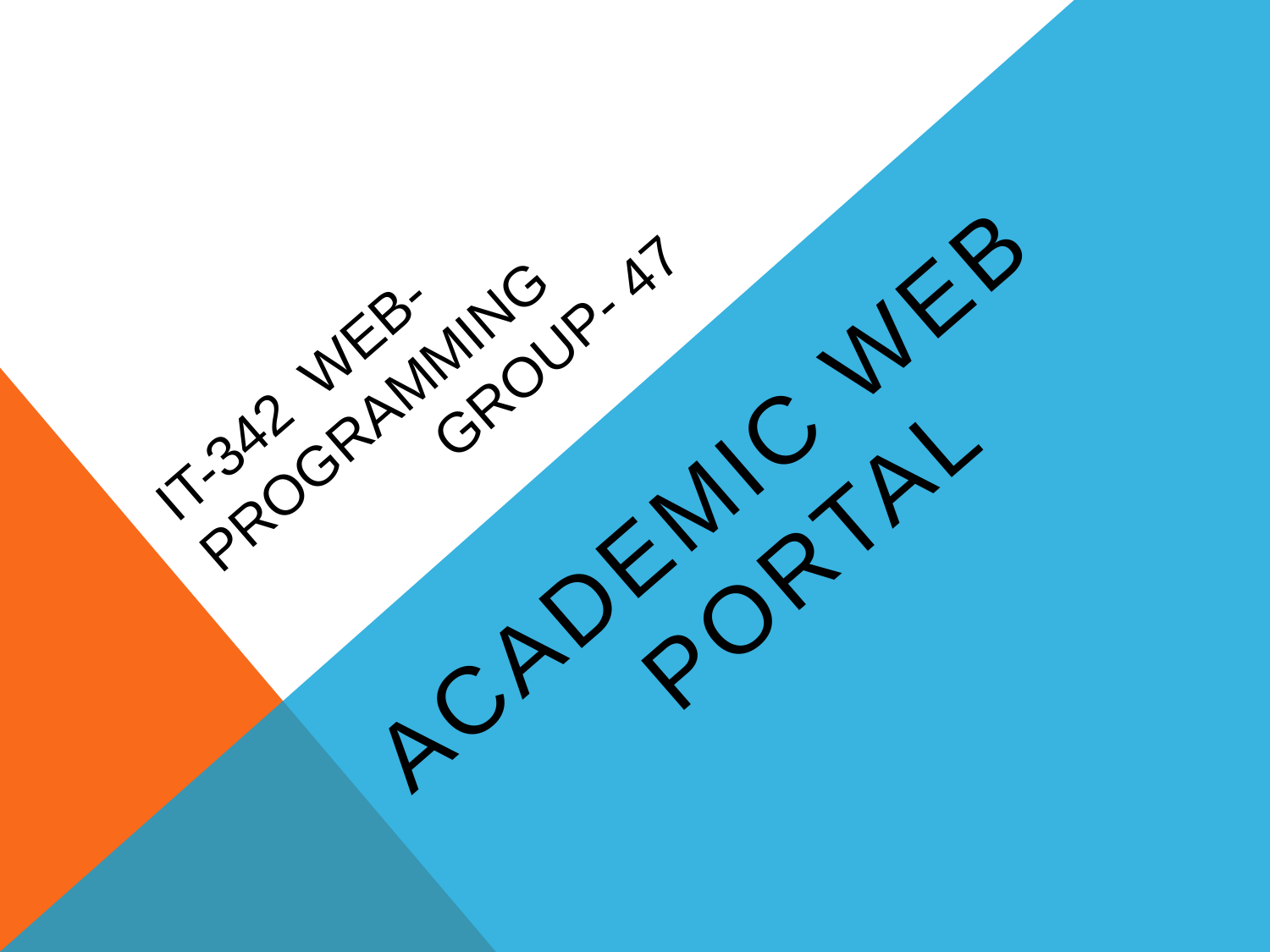

# IT-342  WEB-PROGRAMMING GROUP- 47
                 ACADEMIC WEB    		PORTAL